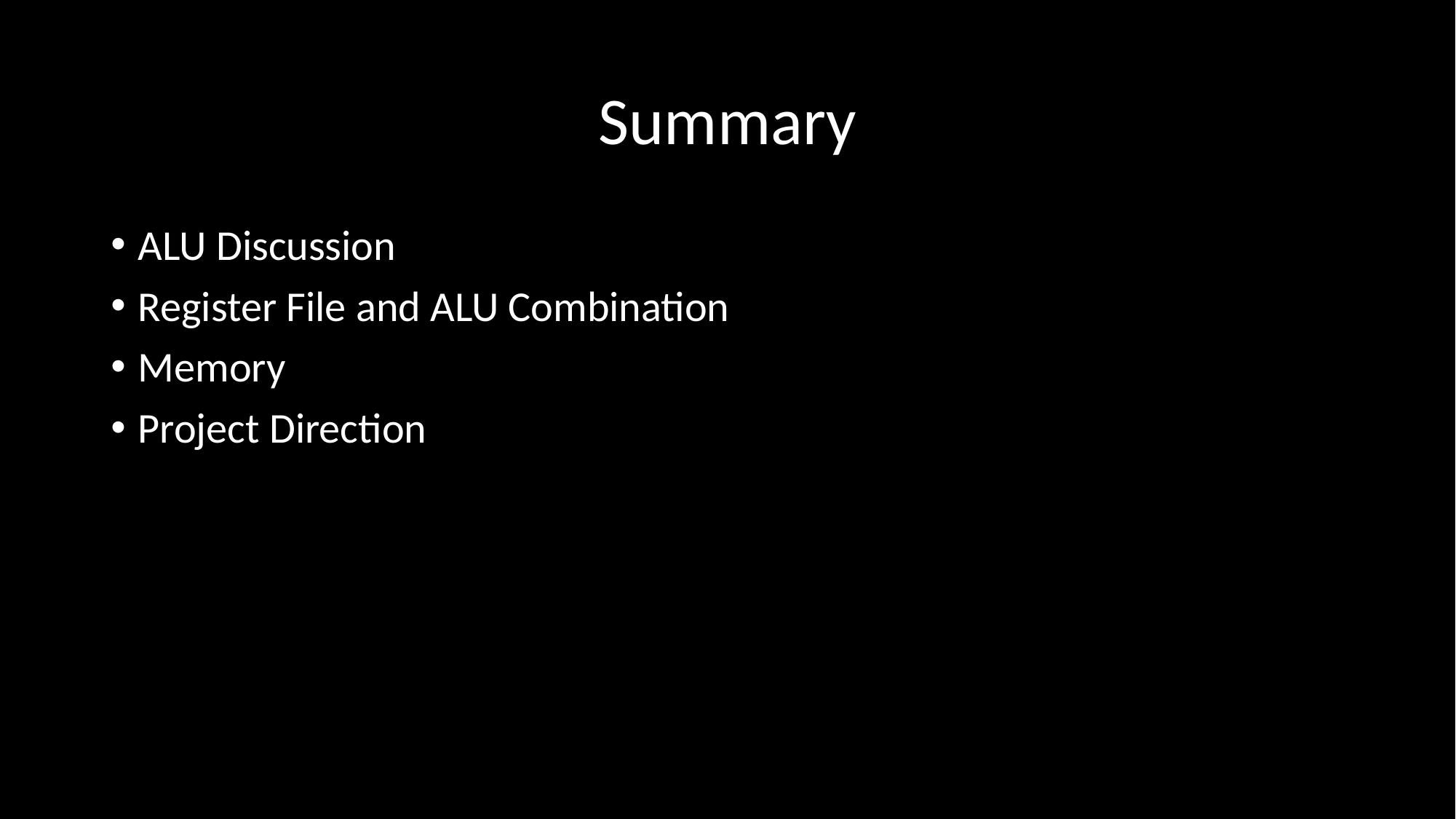

# Summary
ALU Discussion
Register File and ALU Combination
Memory
Project Direction